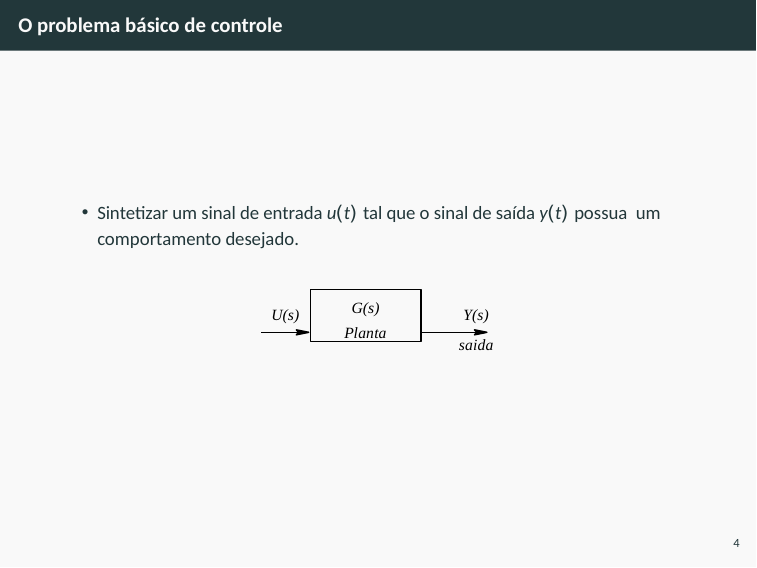

# O problema básico de controle
Sintetizar um sinal de entrada u(t) tal que o sinal de saída y(t) possua  um comportamento desejado.
G(s)
Planta
U(s)
Y(s)

saida
4